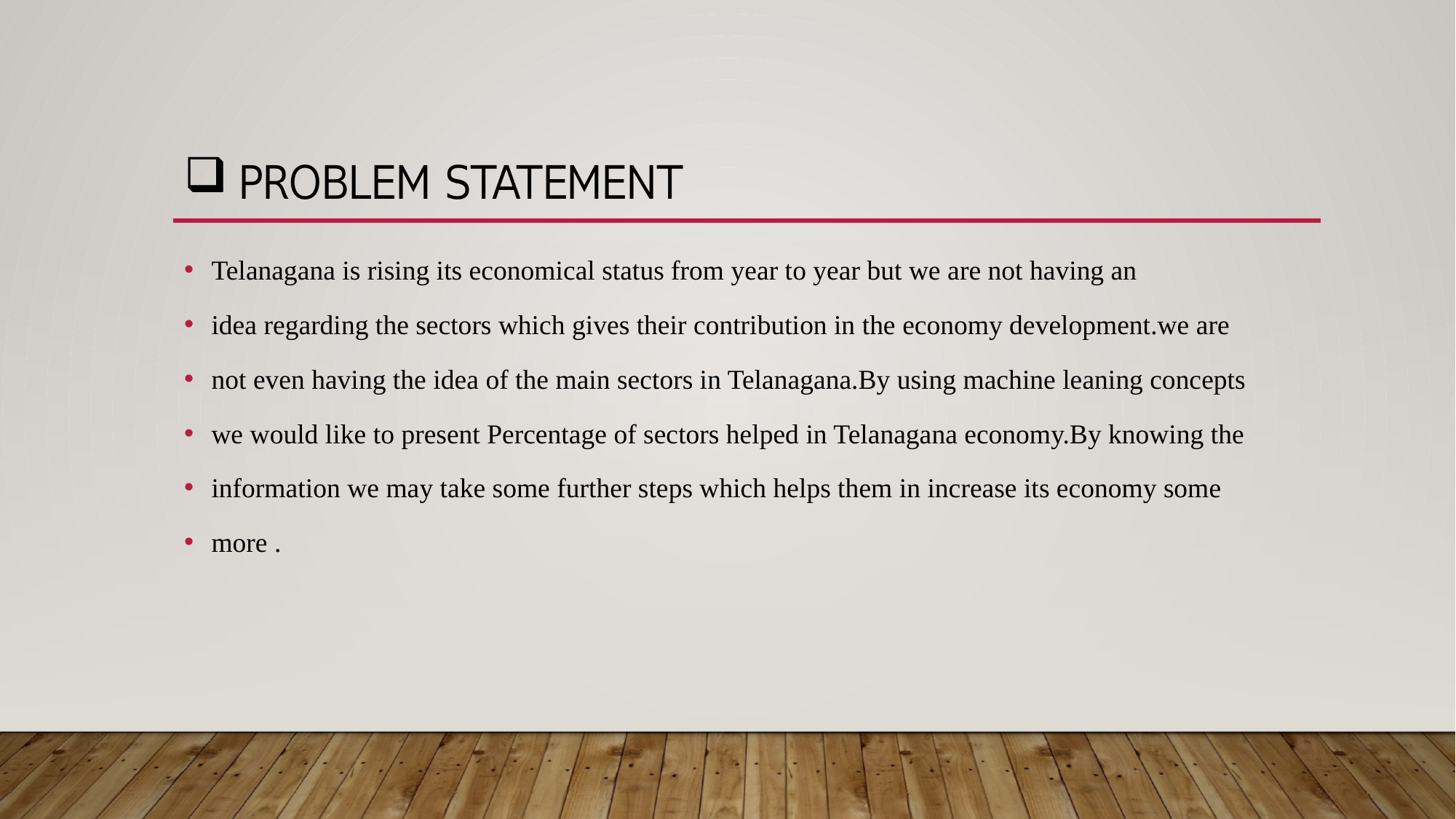

# Problem statement
Telanagana is rising its economical status from year to year but we are not having an
idea regarding the sectors which gives their contribution in the economy development.we are
not even having the idea of the main sectors in Telanagana.By using machine leaning concepts
we would like to present Percentage of sectors helped in Telanagana economy.By knowing the
information we may take some further steps which helps them in increase its economy some
more .